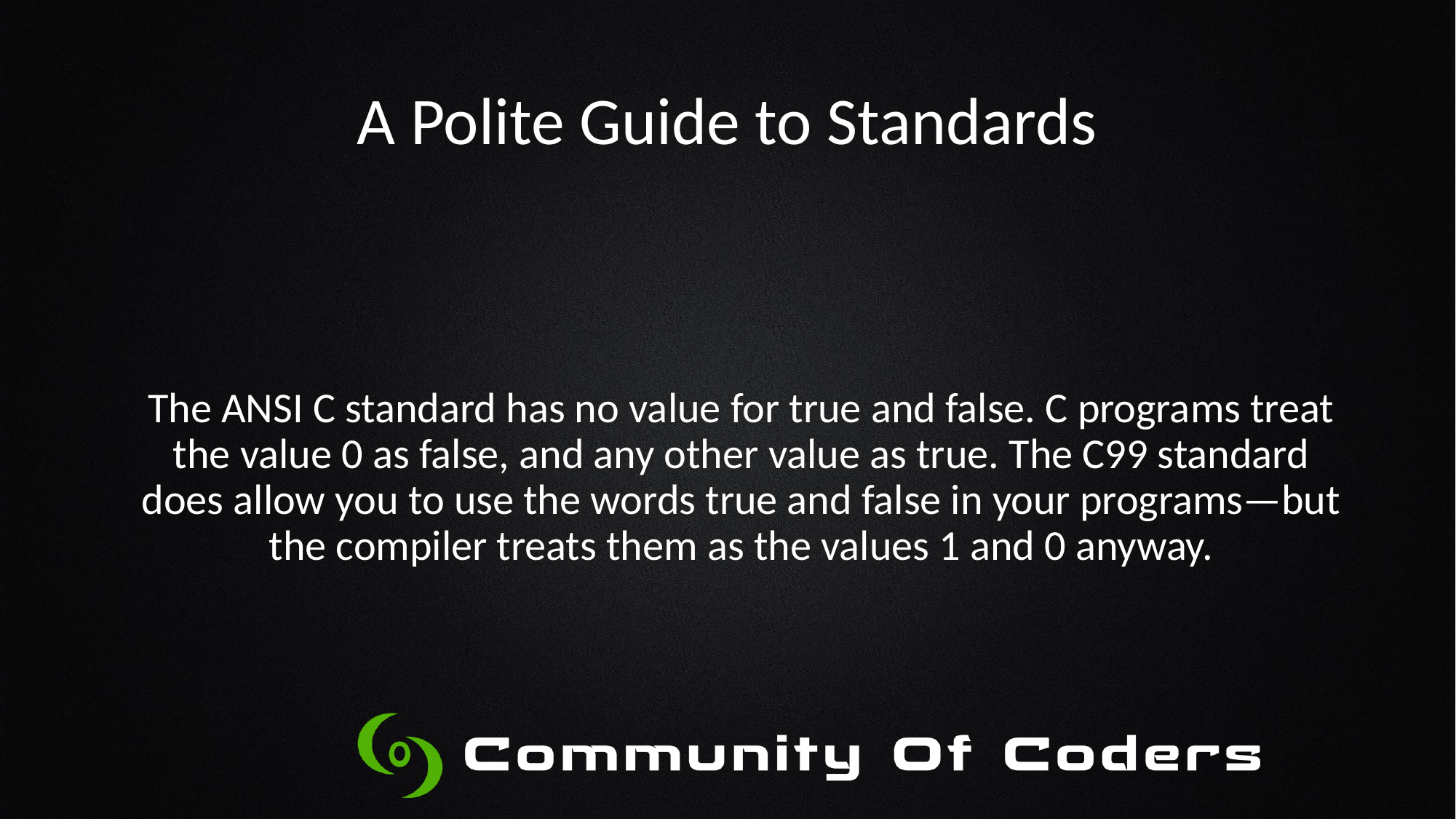

# A Polite Guide to Standards
	The ANSI C standard has no value for true and false. C programs treat the value 0 as false, and any other value as true. The C99 standard does allow you to use the words true and false in your programs—but the compiler treats them as the values 1 and 0 anyway.